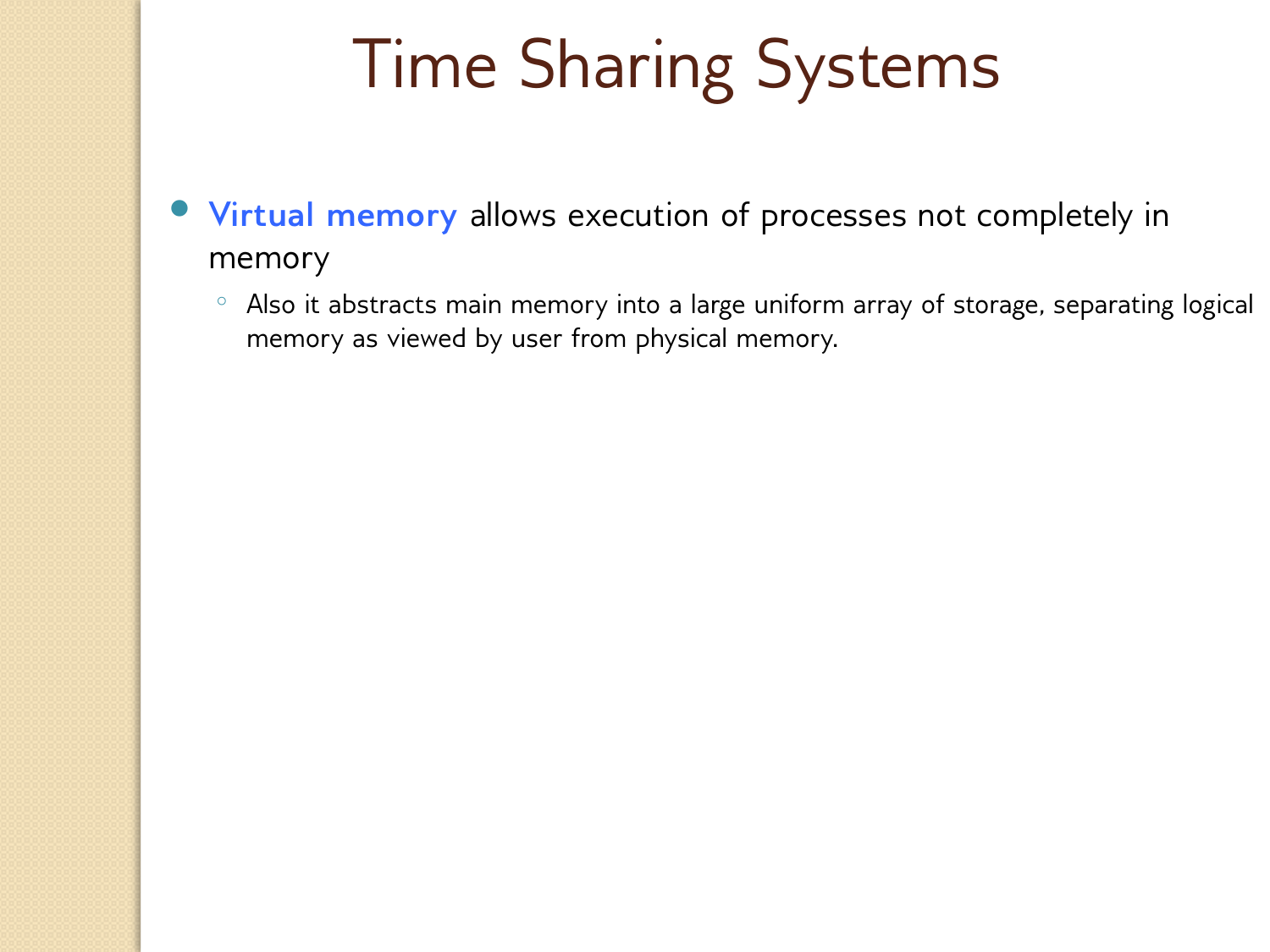

Time Sharing Systems

Virtual memory allows execution of processes not completely in memory
Also it abstracts main memory into a large uniform array of storage, separating logical memory as viewed by user from physical memory.